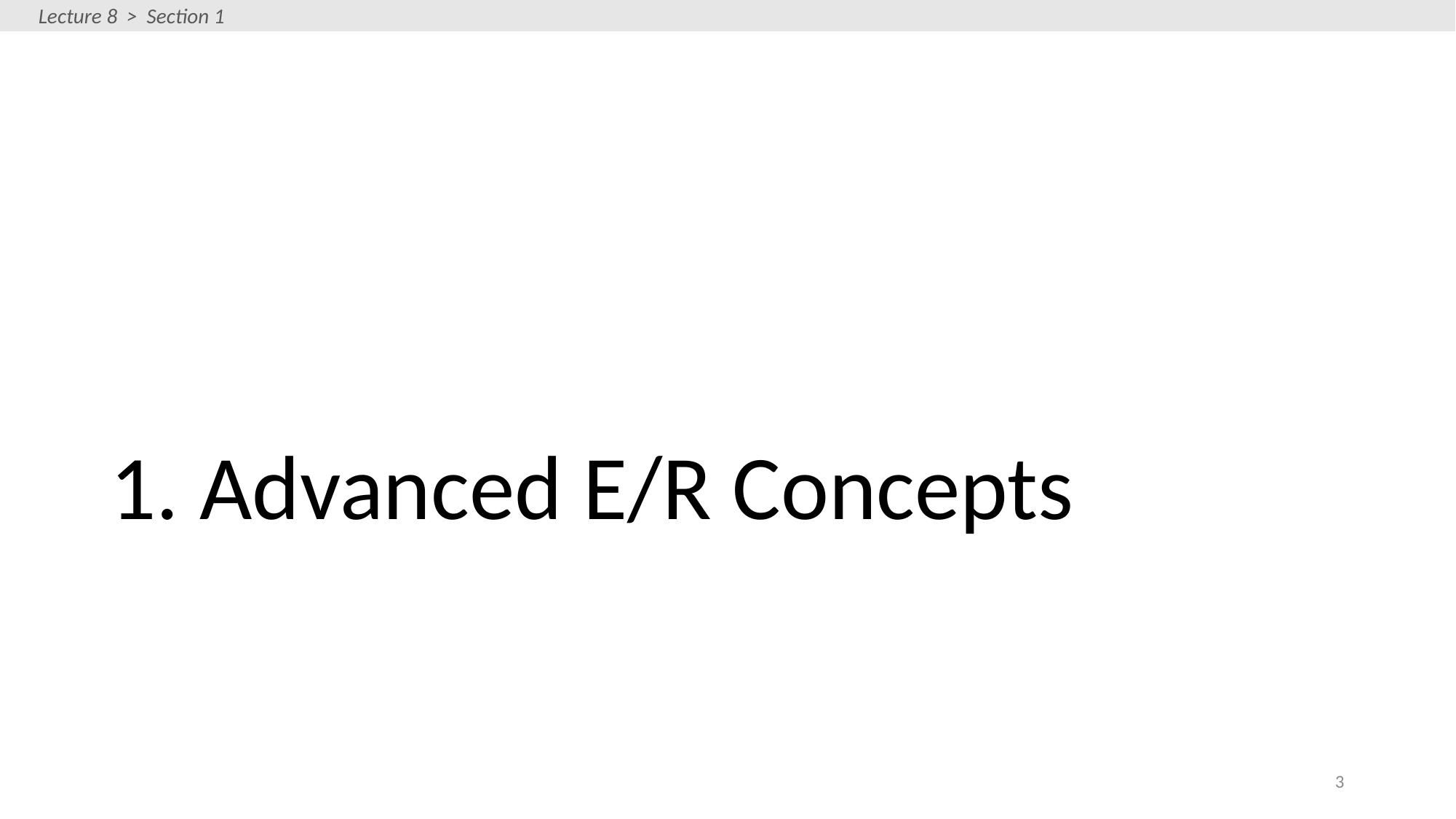

Lecture 8  >  Section 1
# 1. Advanced E/R Concepts
3